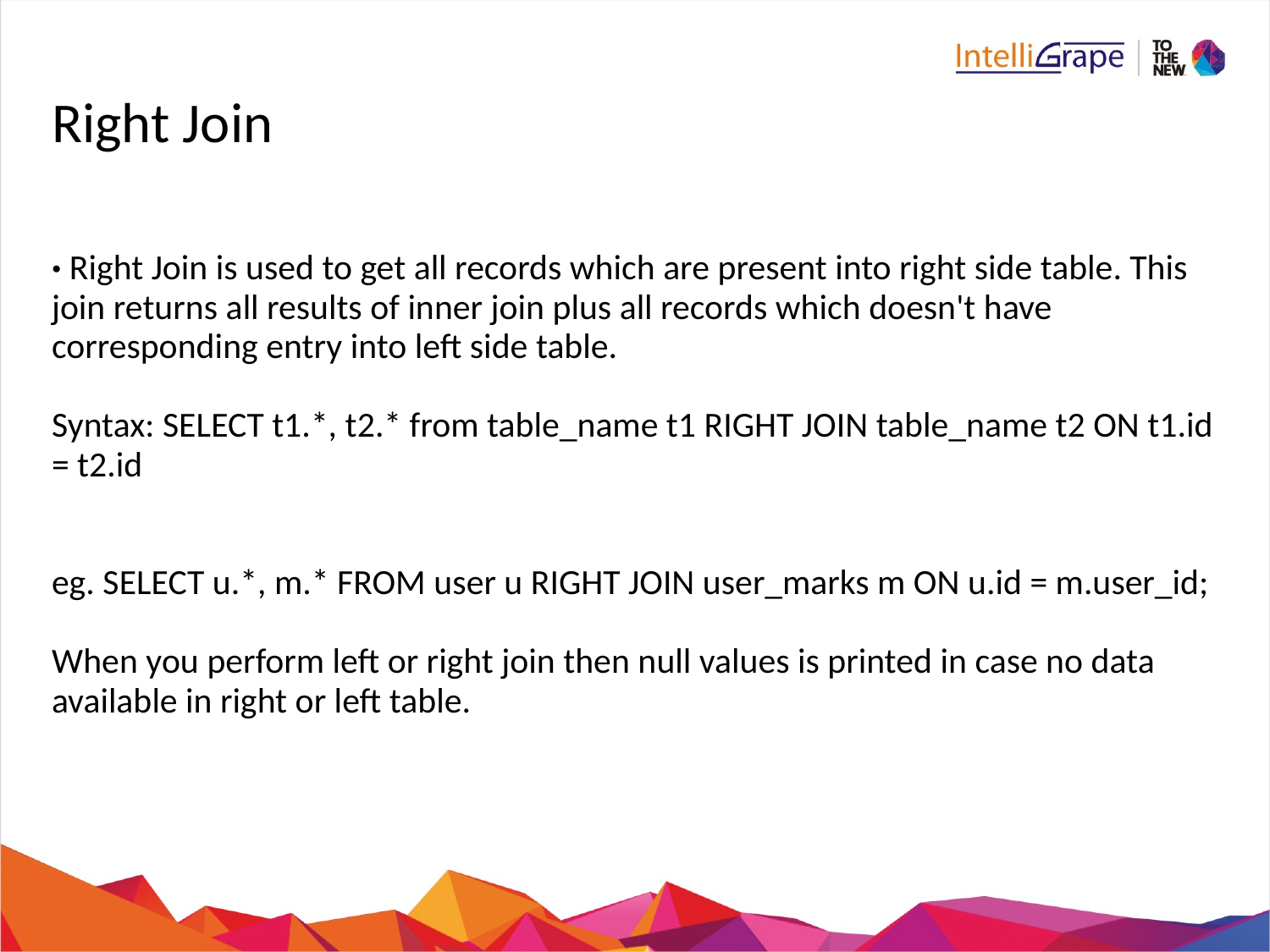

# Right Join

 Right Join is used to get all records which are present into right side table. This join returns all results of inner join plus all records which doesn't have corresponding entry into left side table.

Syntax: SELECT t1.*, t2.* from table_name t1 RIGHT JOIN table_name t2 ON t1.id = t2.id

eg. SELECT u.*, m.* FROM user u RIGHT JOIN user_marks m ON u.id = m.user_id;

When you perform left or right join then null values is printed in case no data available in right or left table.